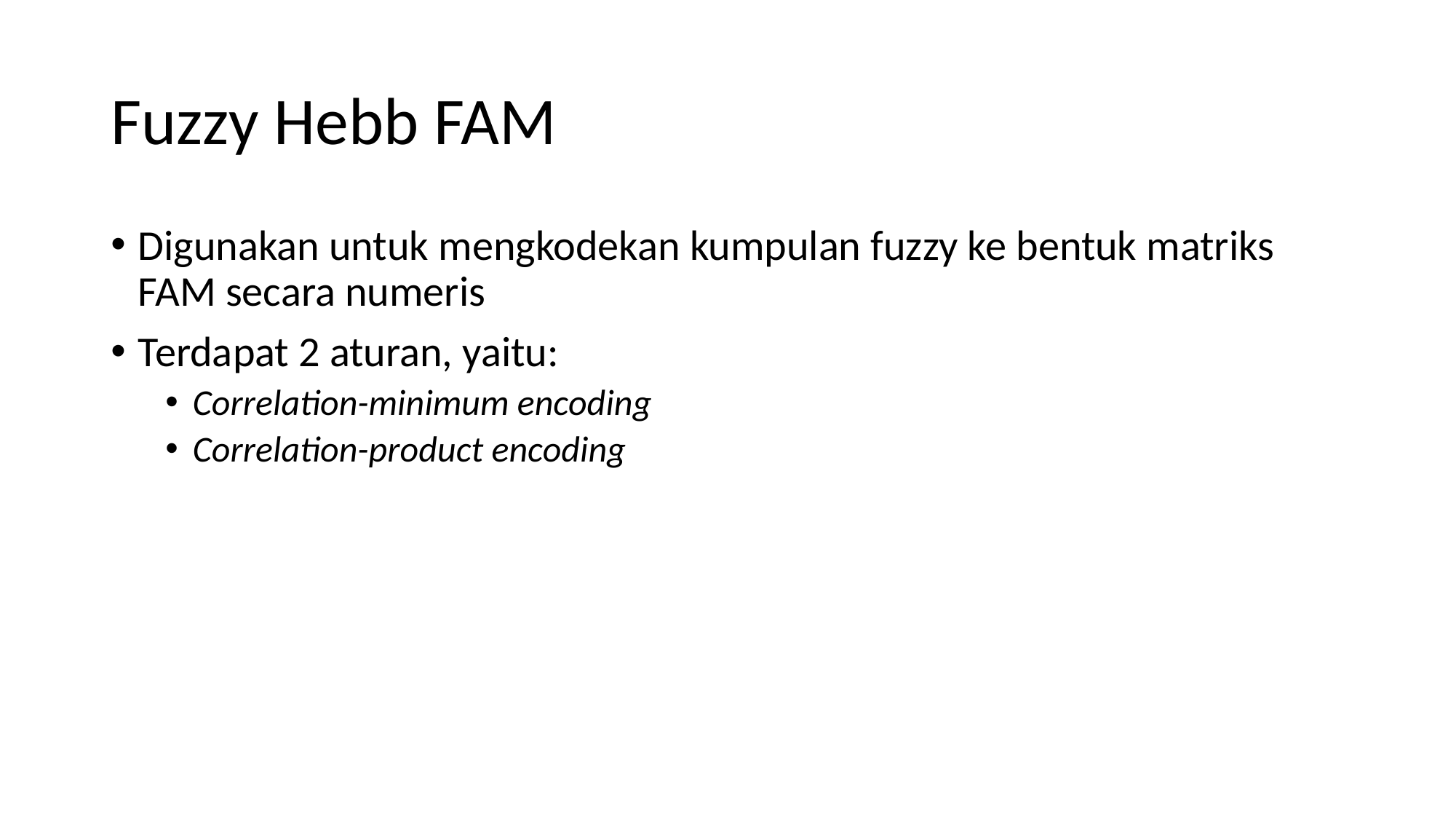

# Fuzzy Hebb FAM
Digunakan untuk mengkodekan kumpulan fuzzy ke bentuk matriks FAM secara numeris
Terdapat 2 aturan, yaitu:
Correlation-minimum encoding
Correlation-product encoding